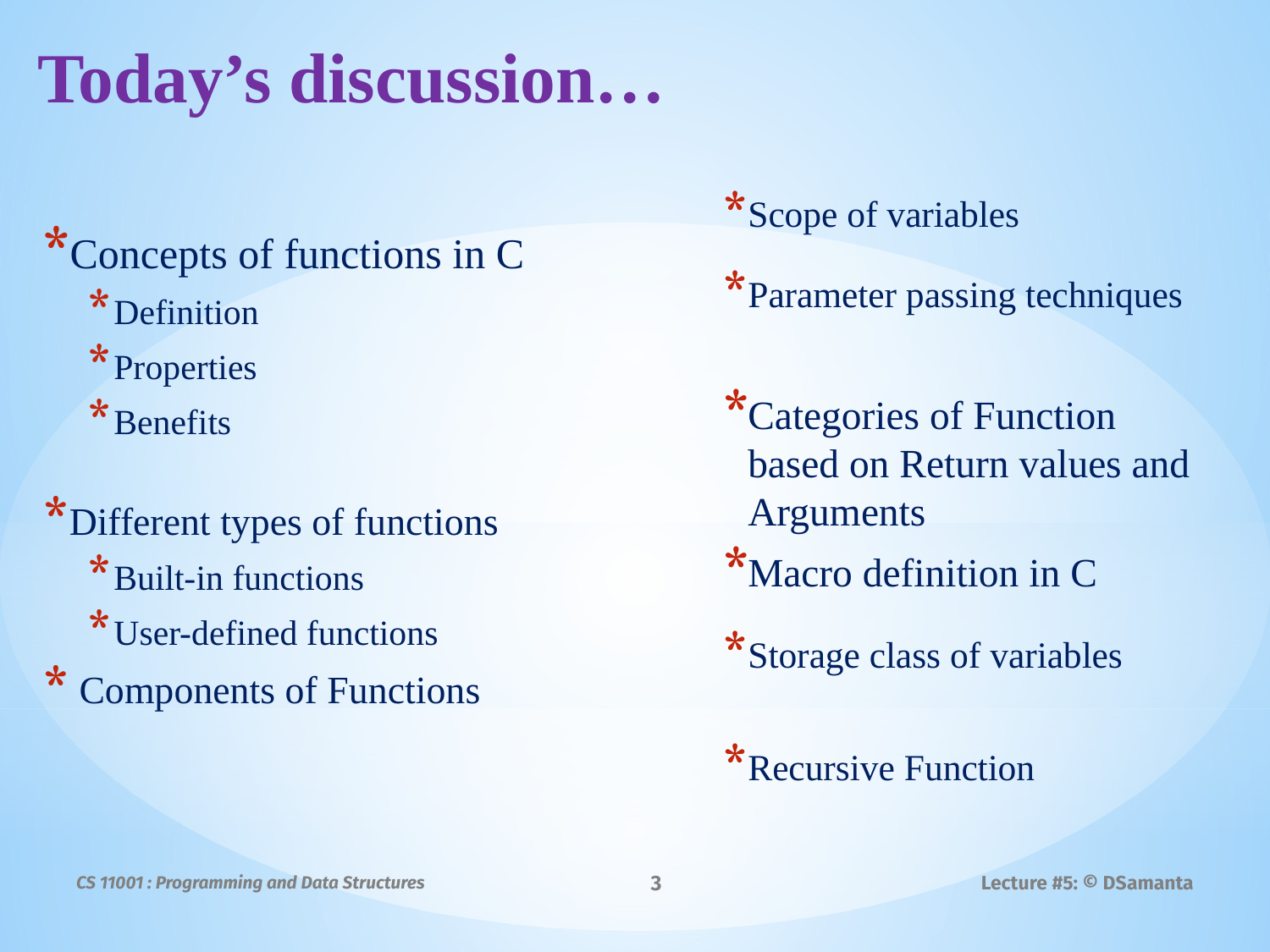

# Today’s discussion…

Scope of variables

Parameter passing techniques

Categories of Function based on Return values and Arguments
Macro definition in C

Storage class of variables

Recursive Function

Concepts of functions in C
Definition
Properties
Benefits

Different types of functions
Built-in functions
User-defined functions
 Components of Functions

CS 11001 : Programming and Data Structures
3
Lecture #5: © DSamanta